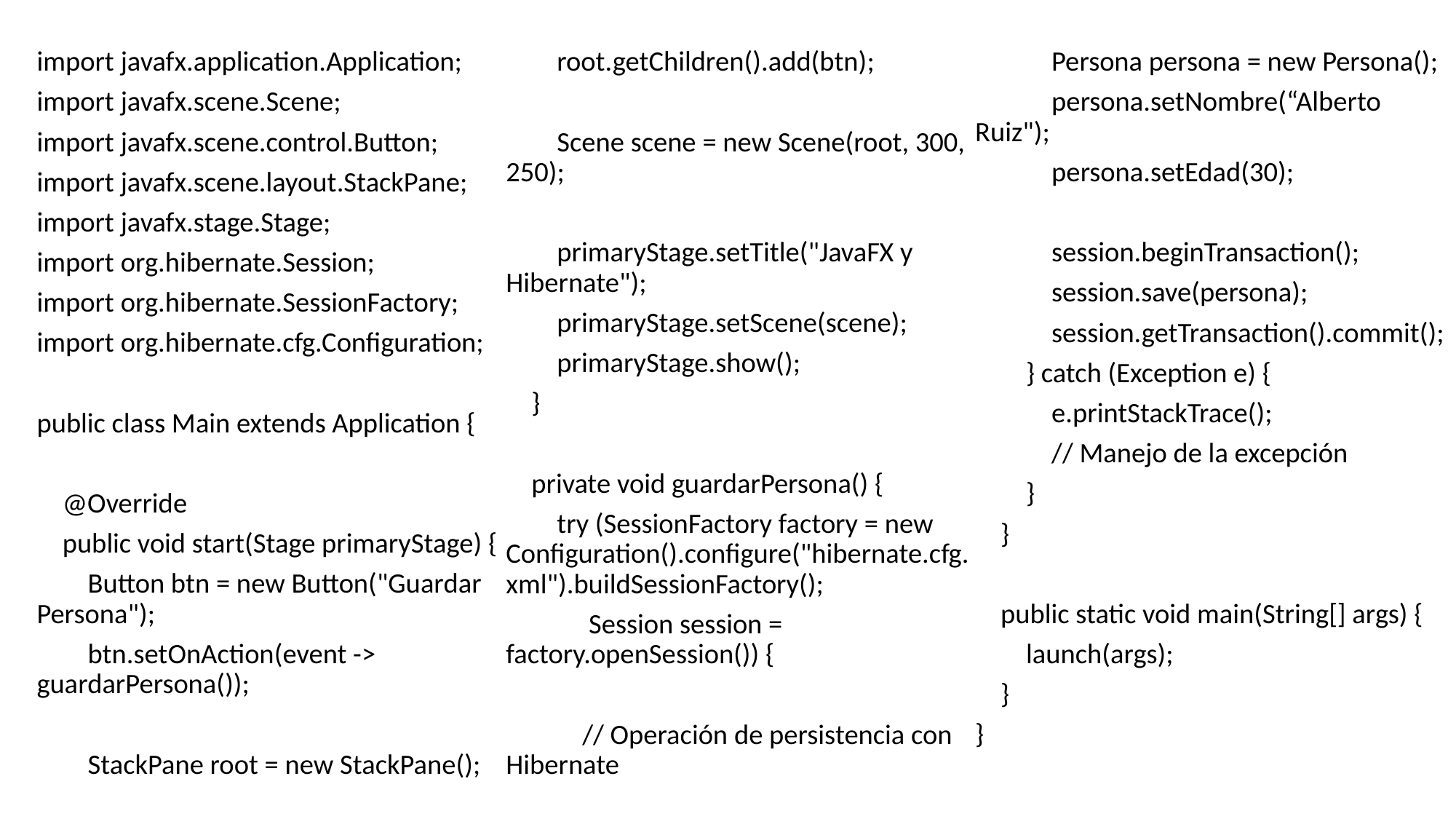

import javafx.application.Application;
import javafx.scene.Scene;
import javafx.scene.control.Button;
import javafx.scene.layout.StackPane;
import javafx.stage.Stage;
import org.hibernate.Session;
import org.hibernate.SessionFactory;
import org.hibernate.cfg.Configuration;

public class Main extends Application {

    @Override
    public void start(Stage primaryStage) {
        Button btn = new Button("Guardar Persona");
        btn.setOnAction(event -> guardarPersona());

        StackPane root = new StackPane();
        root.getChildren().add(btn);

        Scene scene = new Scene(root, 300, 250);

        primaryStage.setTitle("JavaFX y Hibernate");
        primaryStage.setScene(scene);
        primaryStage.show();
    }

    private void guardarPersona() {
        try (SessionFactory factory = new Configuration().configure("hibernate.cfg.xml").buildSessionFactory();
             Session session = factory.openSession()) {

            // Operación de persistencia con Hibernate
            Persona persona = new Persona();
            persona.setNombre(“Alberto Ruiz");
            persona.setEdad(30);

            session.beginTransaction();
            session.save(persona);
            session.getTransaction().commit();
        } catch (Exception e) {
            e.printStackTrace();
            // Manejo de la excepción
        }
    }

    public static void main(String[] args) {
        launch(args);
    }
}